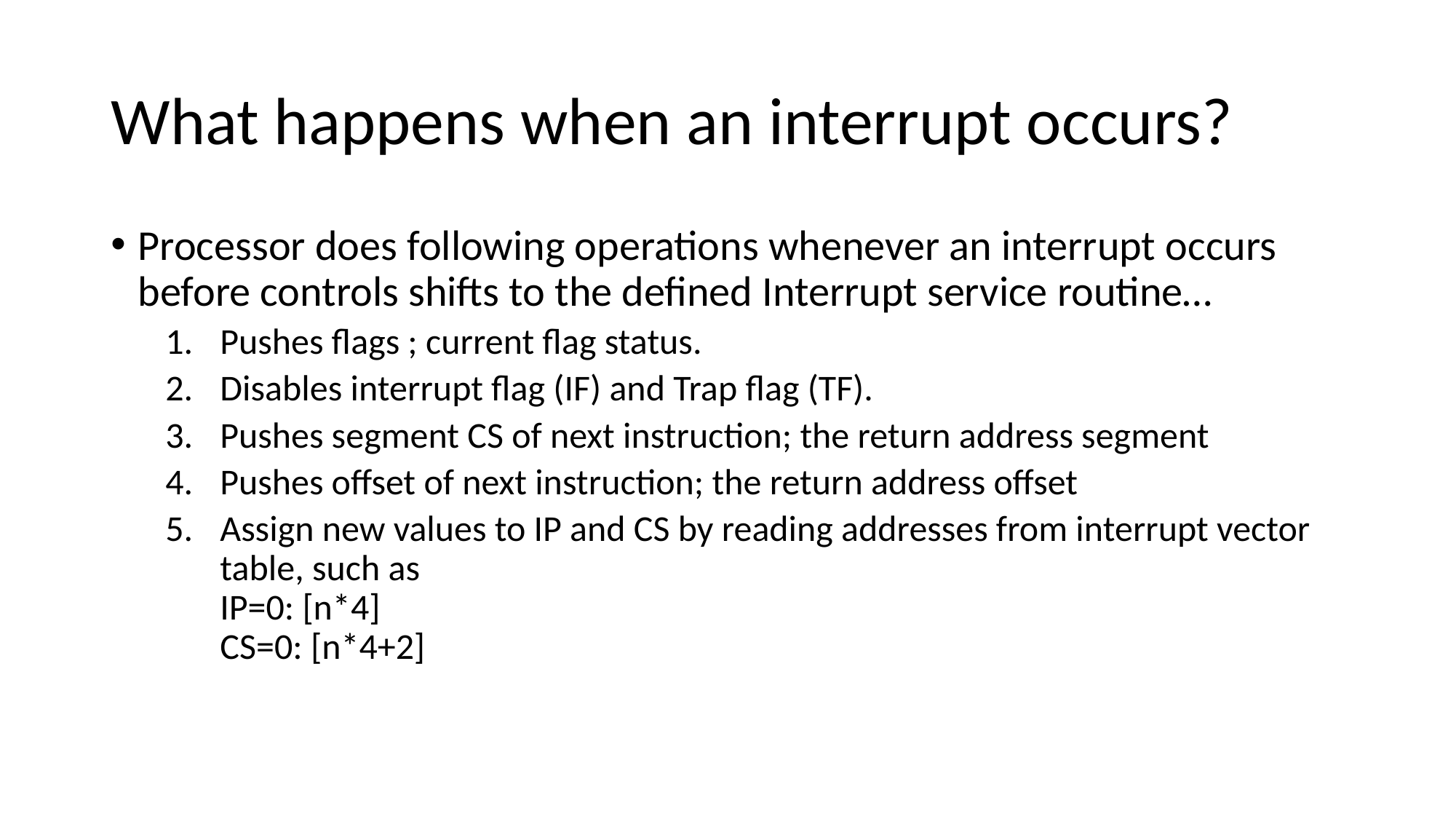

# What happens when an interrupt occurs?
Processor does following operations whenever an interrupt occurs before controls shifts to the defined Interrupt service routine…
Pushes flags ; current flag status.
Disables interrupt flag (IF) and Trap flag (TF).
Pushes segment CS of next instruction; the return address segment
Pushes offset of next instruction; the return address offset
Assign new values to IP and CS by reading addresses from interrupt vector table, such as
IP=0: [n*4]
CS=0: [n*4+2]